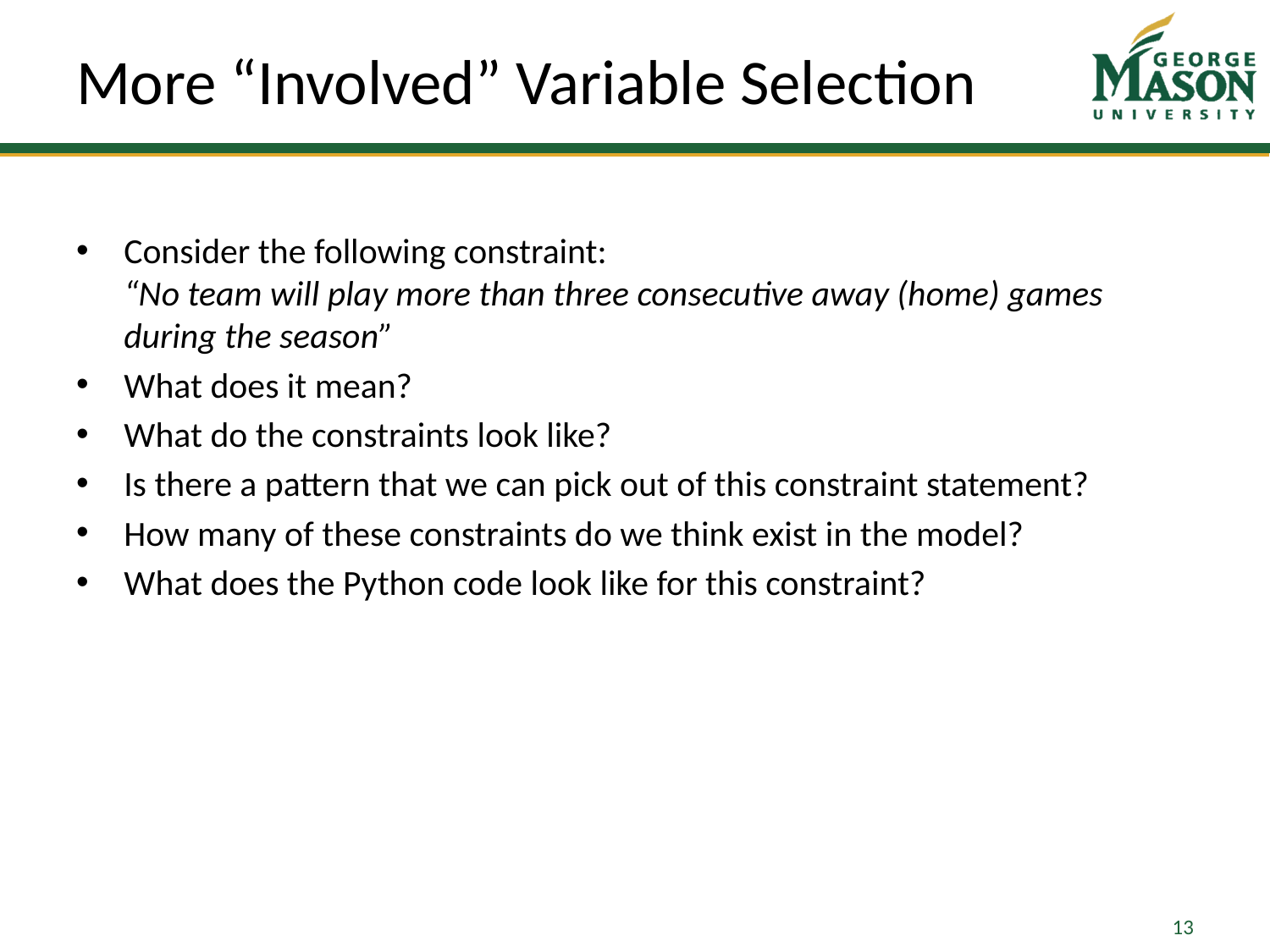

# More “Involved” Variable Selection
Consider the following constraint:
“No team will play more than three consecutive away (home) games during the season”
What does it mean?
What do the constraints look like?
Is there a pattern that we can pick out of this constraint statement?
How many of these constraints do we think exist in the model?
What does the Python code look like for this constraint?

13